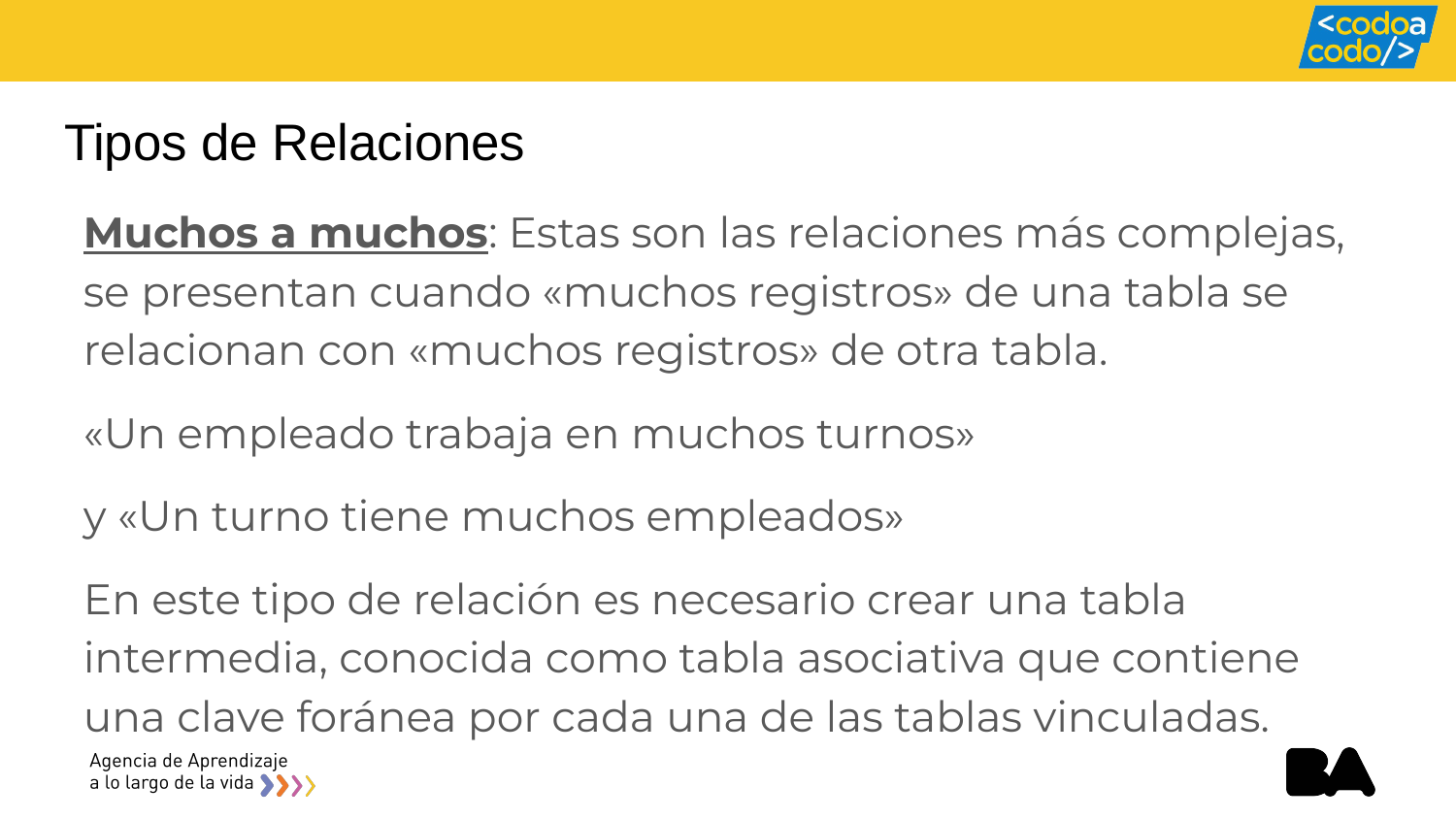

# Tipos de Relaciones
Muchos a muchos: Estas son las relaciones más complejas, se presentan cuando «muchos registros» de una tabla se relacionan con «muchos registros» de otra tabla.
«Un empleado trabaja en muchos turnos»
y «Un turno tiene muchos empleados»
En este tipo de relación es necesario crear una tabla intermedia, conocida como tabla asociativa que contiene una clave foránea por cada una de las tablas vinculadas.